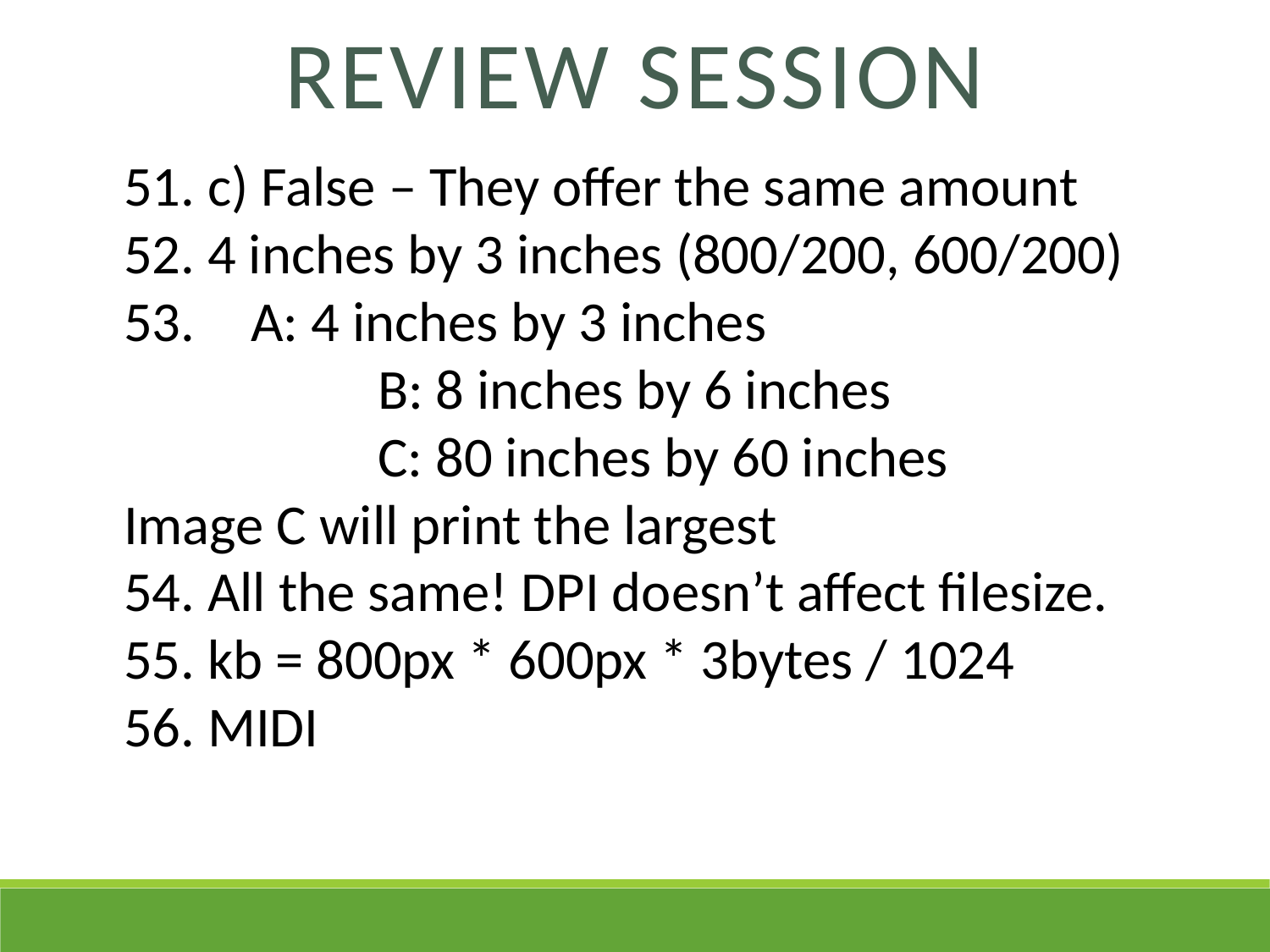

REVIEW SESSION
51. c) False – They offer the same amount
52. 4 inches by 3 inches (800/200, 600/200)
53.	A: 4 inches by 3 inches
		B: 8 inches by 6 inches
		C: 80 inches by 60 inches
Image C will print the largest
54. All the same! DPI doesn’t affect filesize.
55. kb = 800px * 600px * 3bytes / 1024
56. MIDI